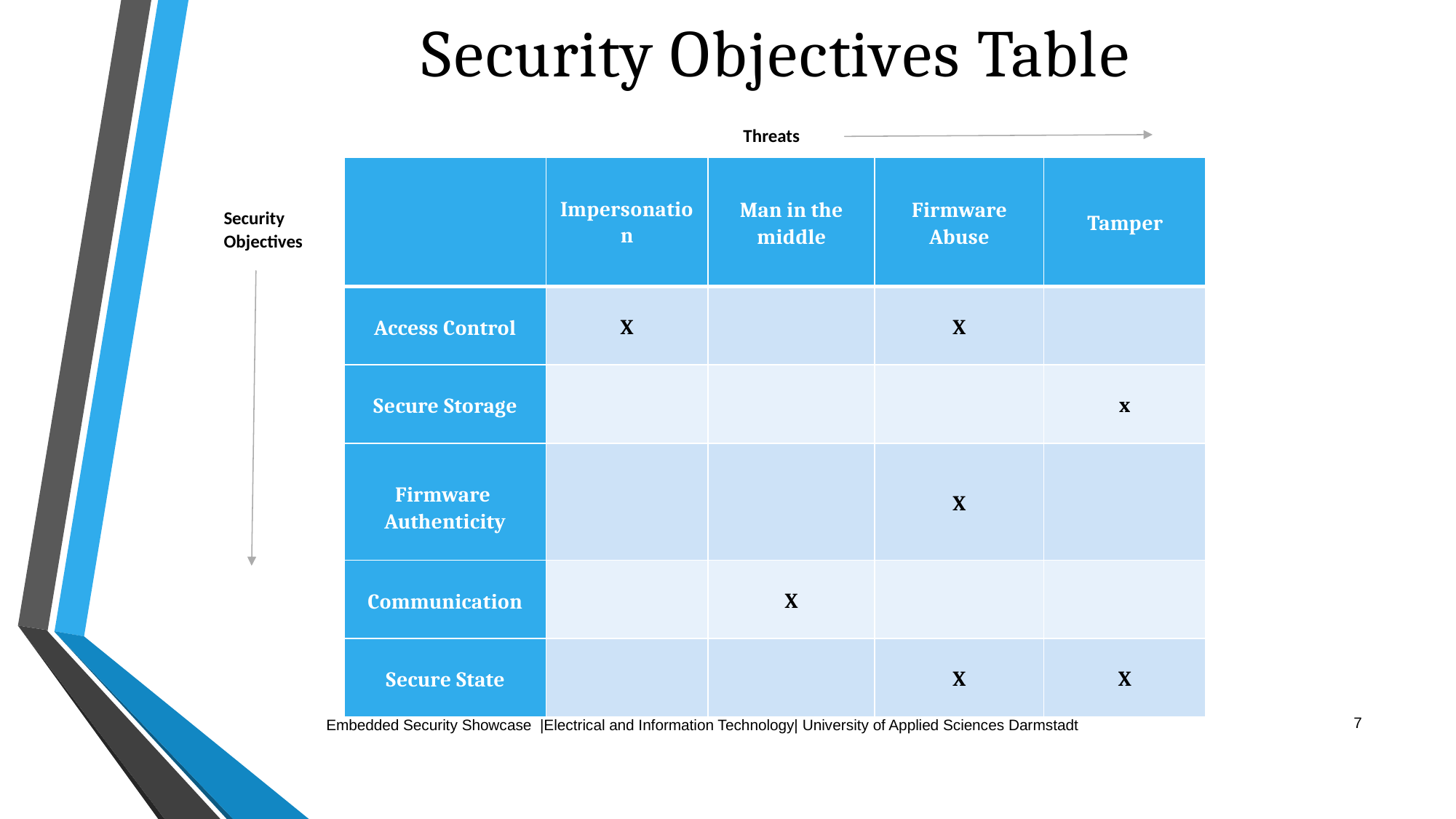

# Security Objectives Table
Threats
Security
Objectives

|  | Impersonation | Man in the middle | Firmware Abuse | Tamper |
| --- | --- | --- | --- | --- |
| Access Control | X |  | X |  |
| Secure Storage |  |  |  | x |
| Firmware Authenticity |  |  | X |  |
| Communication |  | X |  |  |
| Secure State |  |  | X | X |
7
  Embedded Security Showcase  |Electrical and Information Technology| University of Applied Sciences Darmstadt